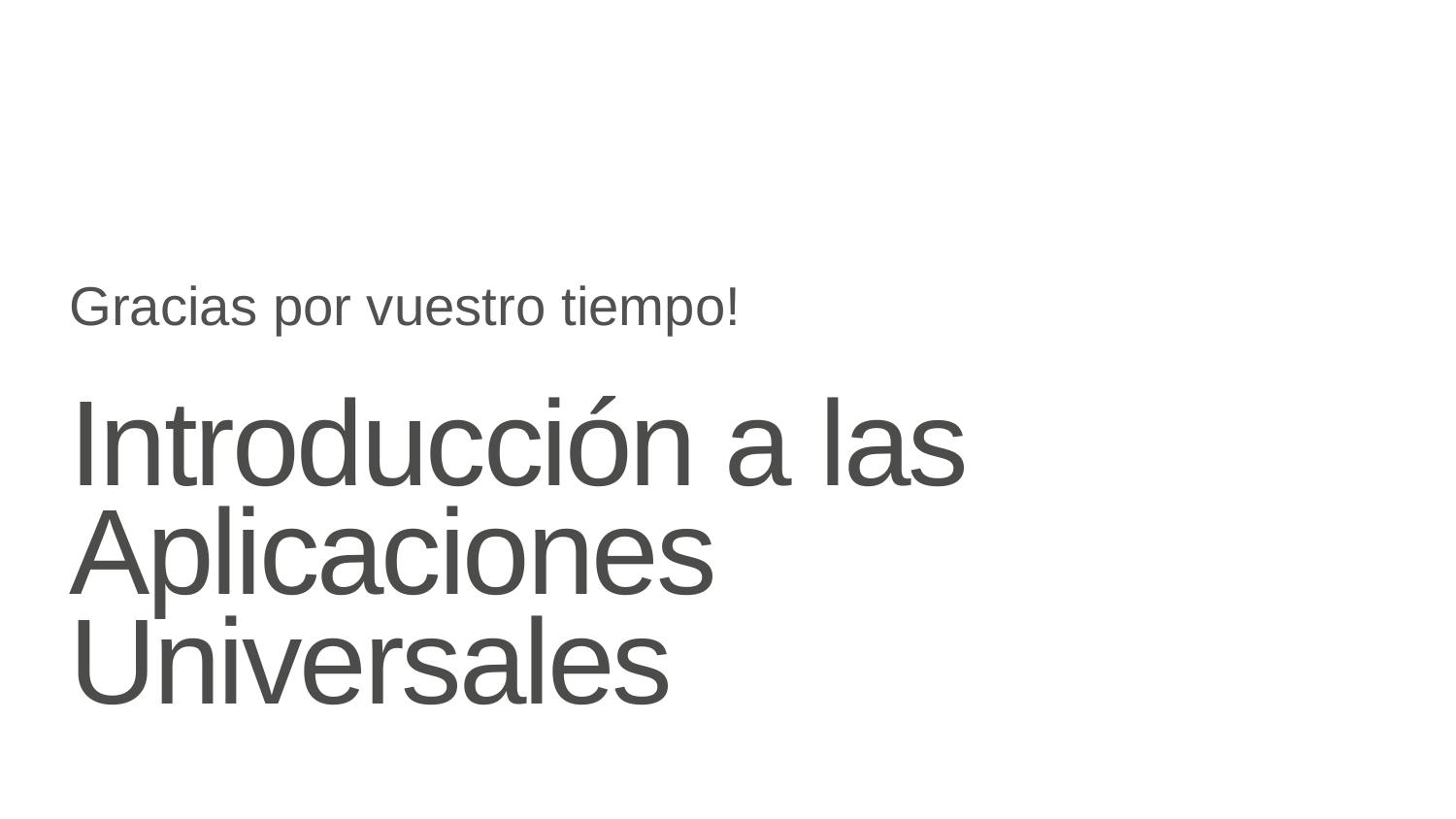

Gracias por vuestro tiempo!
# Introducción a las Aplicaciones Universales